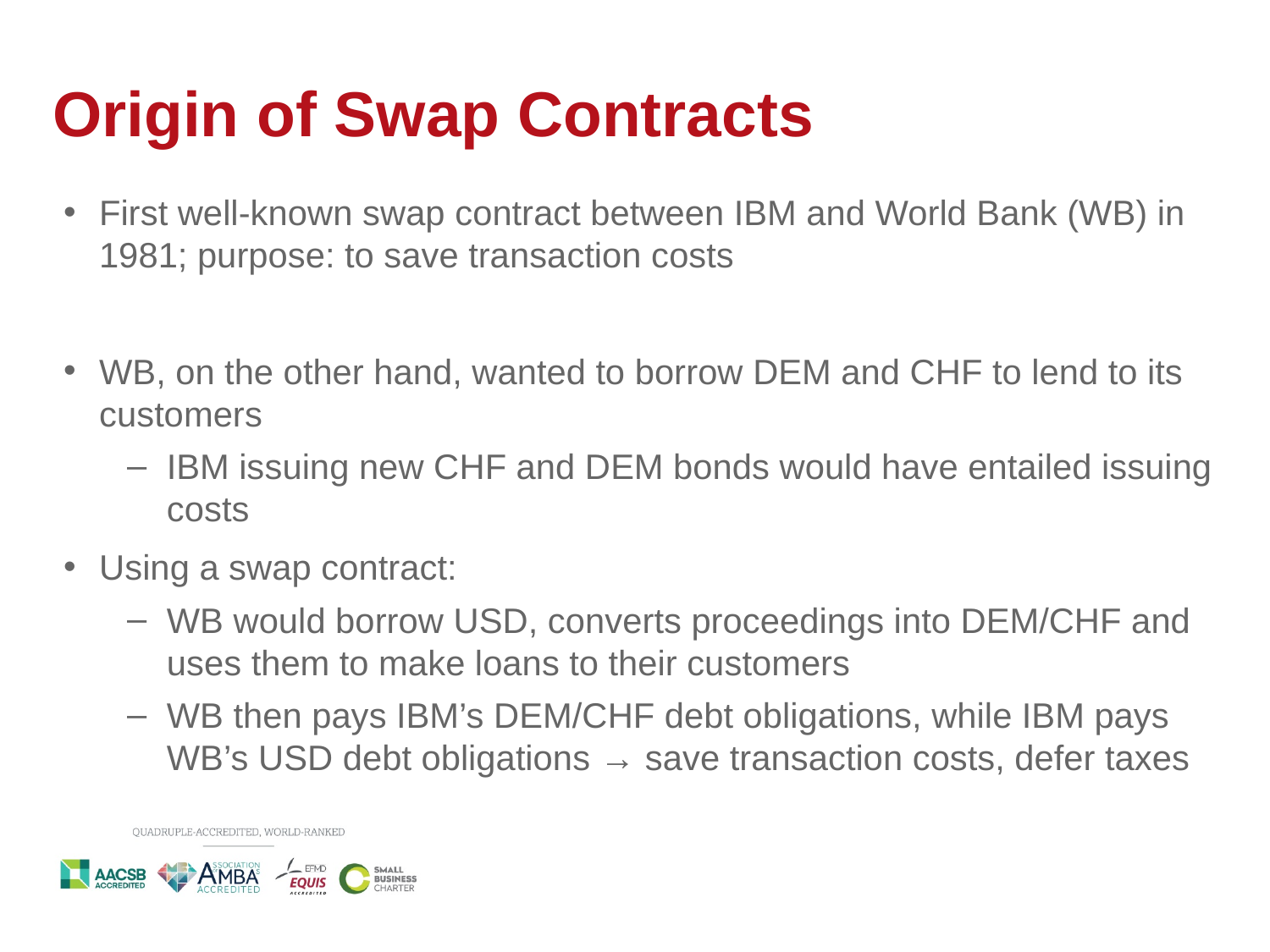

# Origin of Swap Contracts
First well-known swap contract between IBM and World Bank (WB) in 1981; purpose: to save transaction costs

WB, on the other hand, wanted to borrow DEM and CHF to lend to its customers
IBM issuing new CHF and DEM bonds would have entailed issuing costs
Using a swap contract:
WB would borrow USD, converts proceedings into DEM/CHF and uses them to make loans to their customers
WB then pays IBM’s DEM/CHF debt obligations, while IBM pays WB’s USD debt obligations → save transaction costs, defer taxes